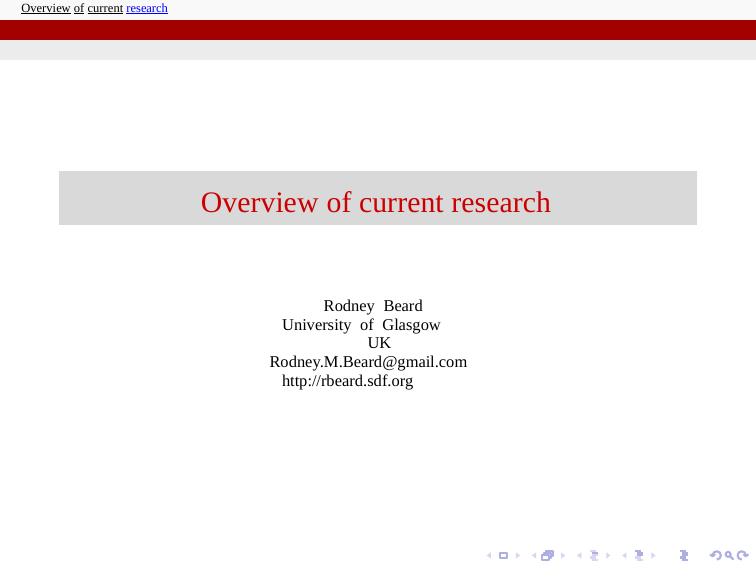

Overview of current research

Overview of current research

			Rodney  Beard
		University  of  Glasgow
				UK
	Rodney.M.Beard@gmail.com
		http://rbeard.sdf.org